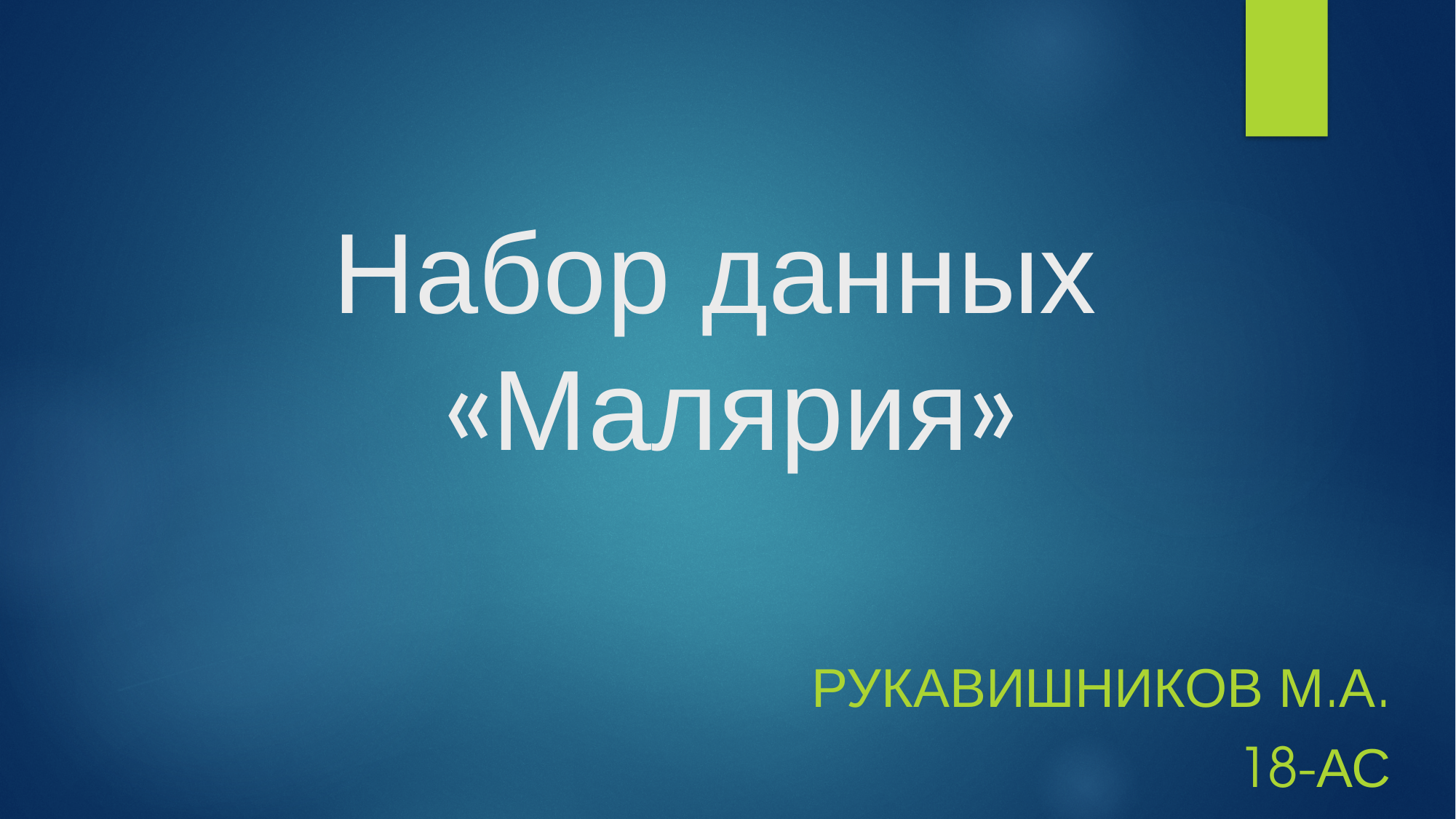

# Набор данных «Малярия»
Рукавишников М.А.
18-АС